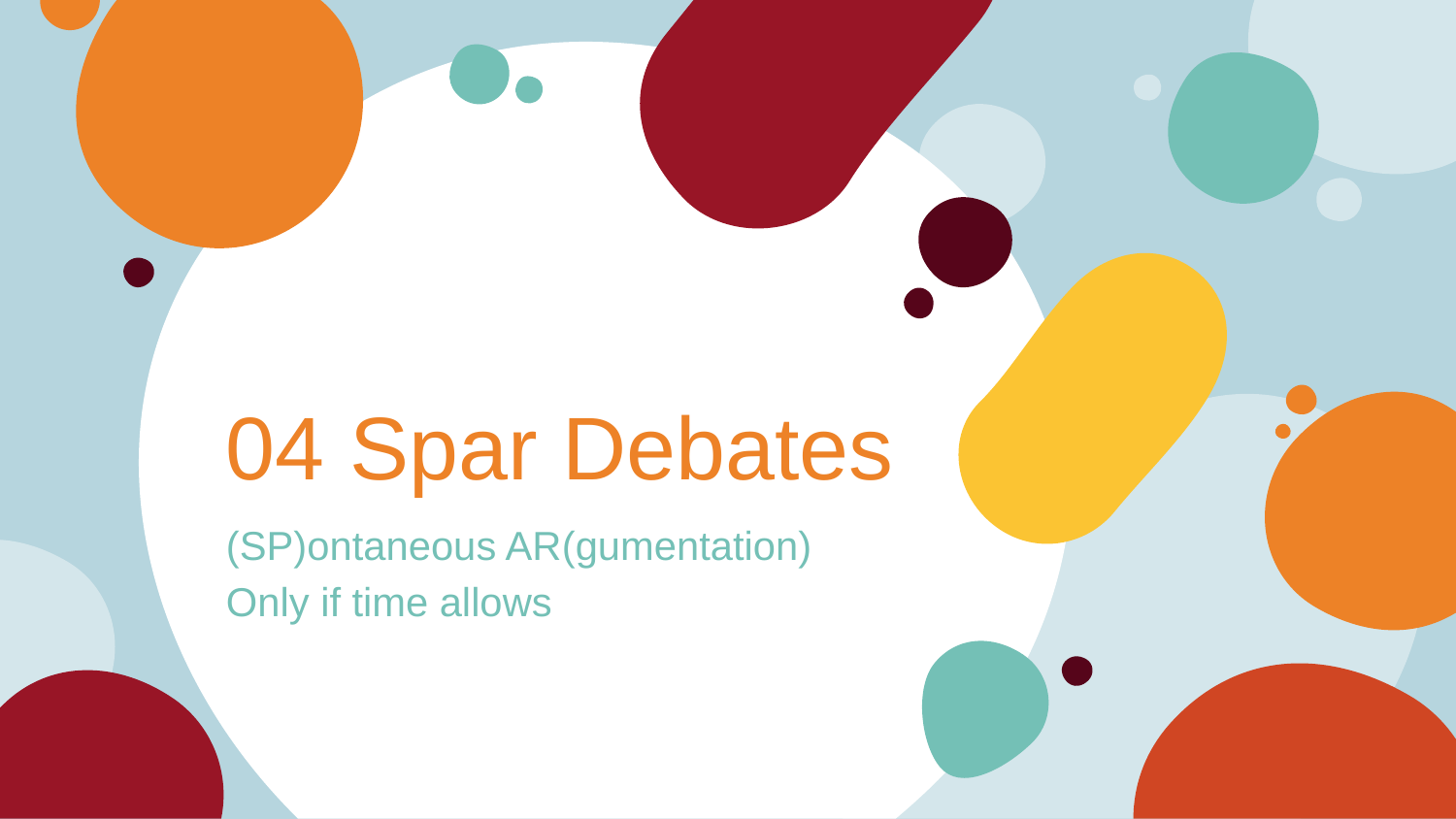

# 04 Spar Debates
(SP)ontaneous AR(gumentation)
Only if time allows